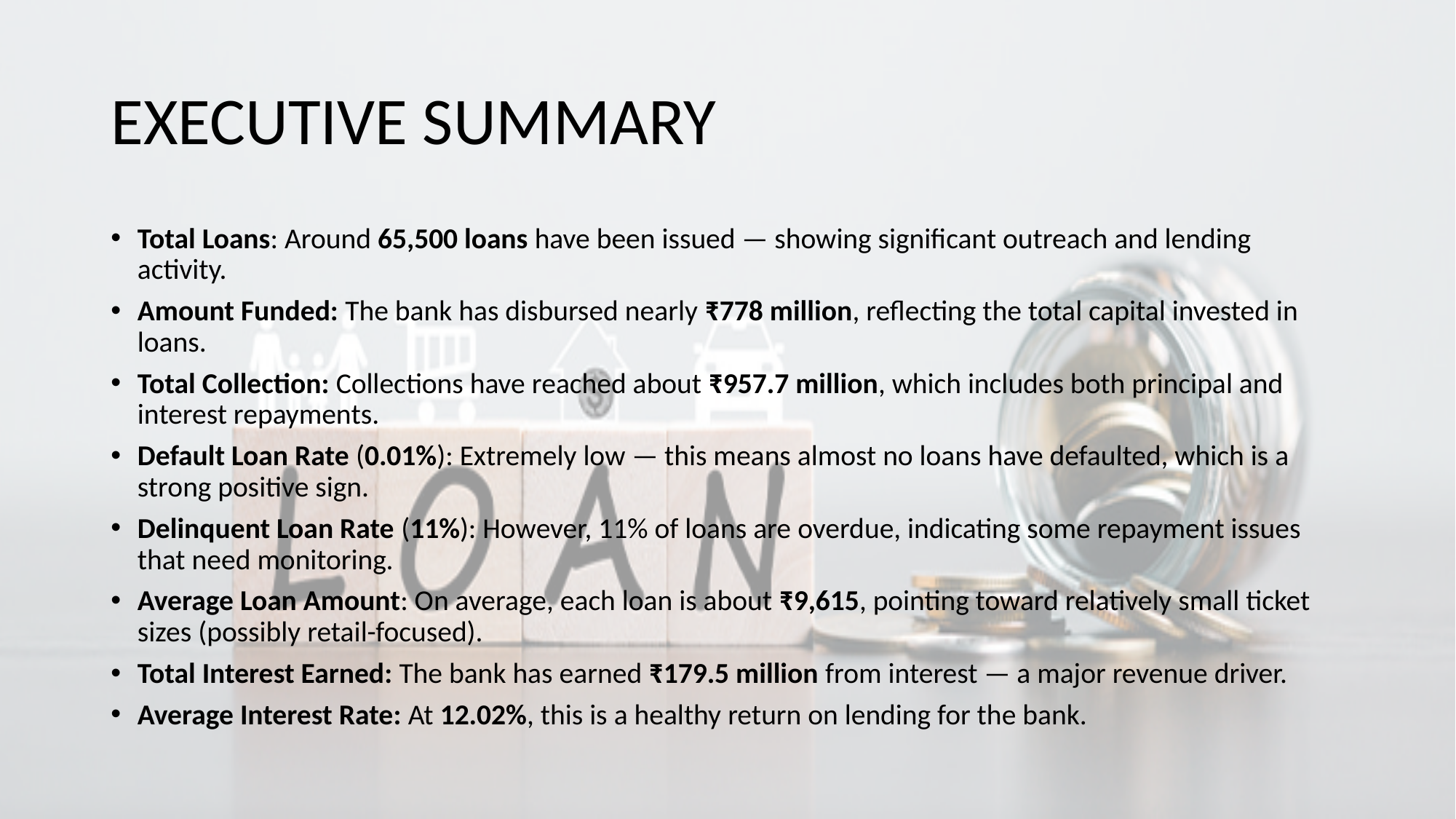

# EXECUTIVE SUMMARY
Total Loans: Around 65,500 loans have been issued — showing significant outreach and lending activity.
Amount Funded: The bank has disbursed nearly ₹778 million, reflecting the total capital invested in loans.
Total Collection: Collections have reached about ₹957.7 million, which includes both principal and interest repayments.
Default Loan Rate (0.01%): Extremely low — this means almost no loans have defaulted, which is a strong positive sign.
Delinquent Loan Rate (11%): However, 11% of loans are overdue, indicating some repayment issues that need monitoring.
Average Loan Amount: On average, each loan is about ₹9,615, pointing toward relatively small ticket sizes (possibly retail-focused).
Total Interest Earned: The bank has earned ₹179.5 million from interest — a major revenue driver.
Average Interest Rate: At 12.02%, this is a healthy return on lending for the bank.